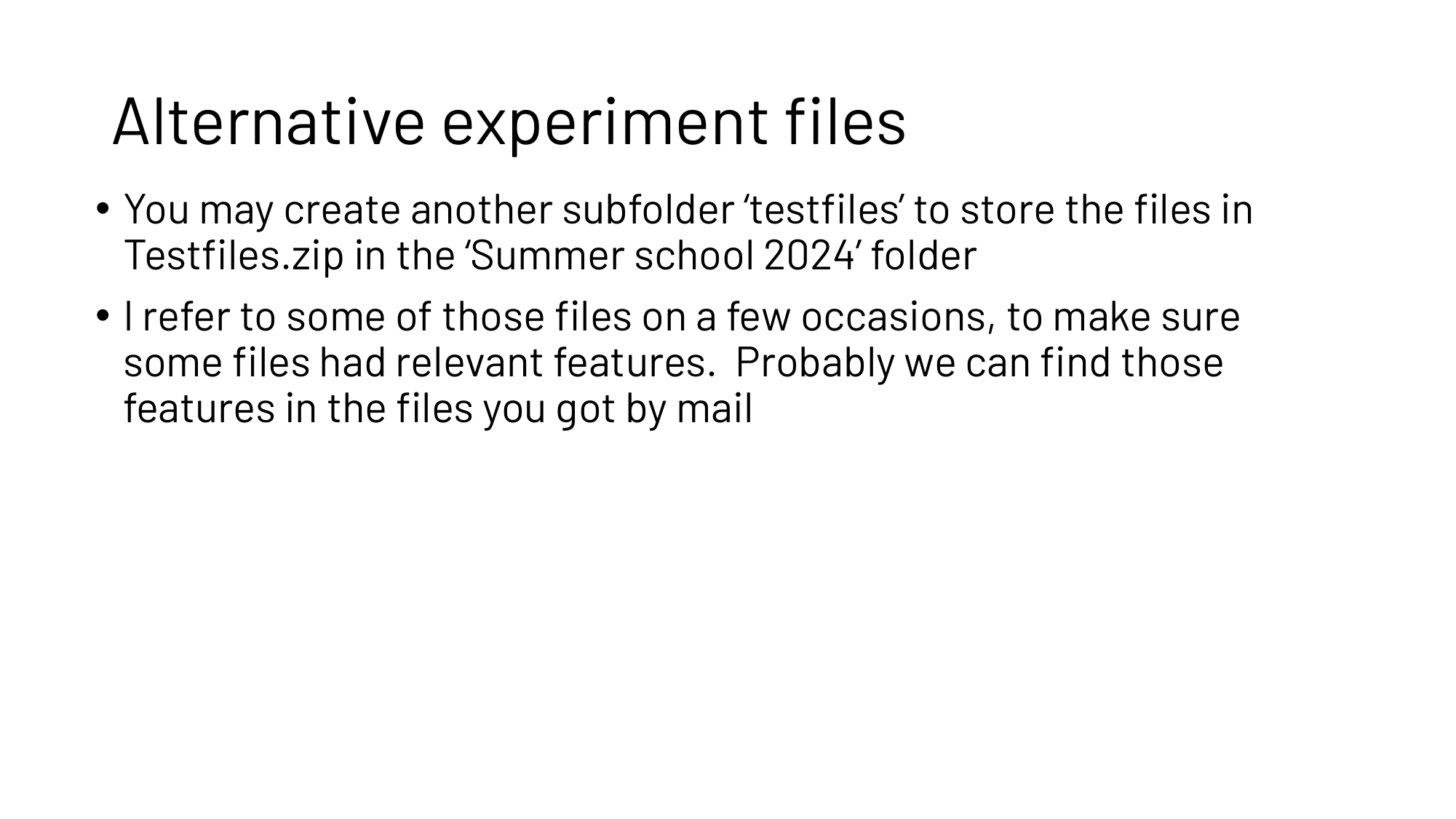

# Alternative experiment files
You may create another subfolder ‘testfiles’ to store the files in Testfiles.zip in the ‘Summer school 2024’ folder
I refer to some of those files on a few occasions, to make sure some files had relevant features.  Probably we can find those features in the files you got by mail